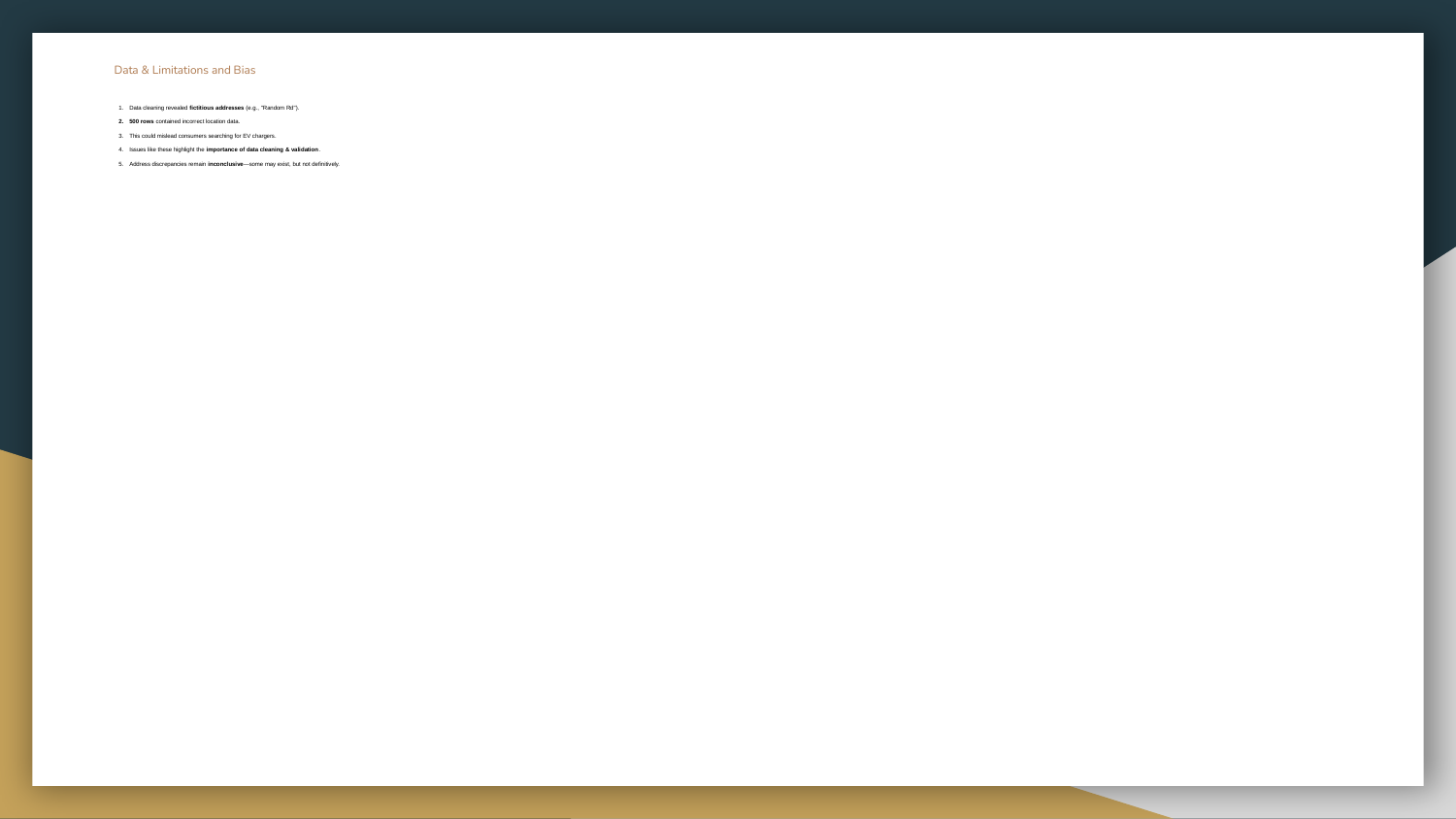

# Data & Limitations and Bias

Data cleaning revealed fictitious addresses (e.g., "Random Rd").

500 rows contained incorrect location data.

This could mislead consumers searching for EV chargers.

Issues like these highlight the importance of data cleaning & validation.

Address discrepancies remain inconclusive—some may exist, but not definitively.